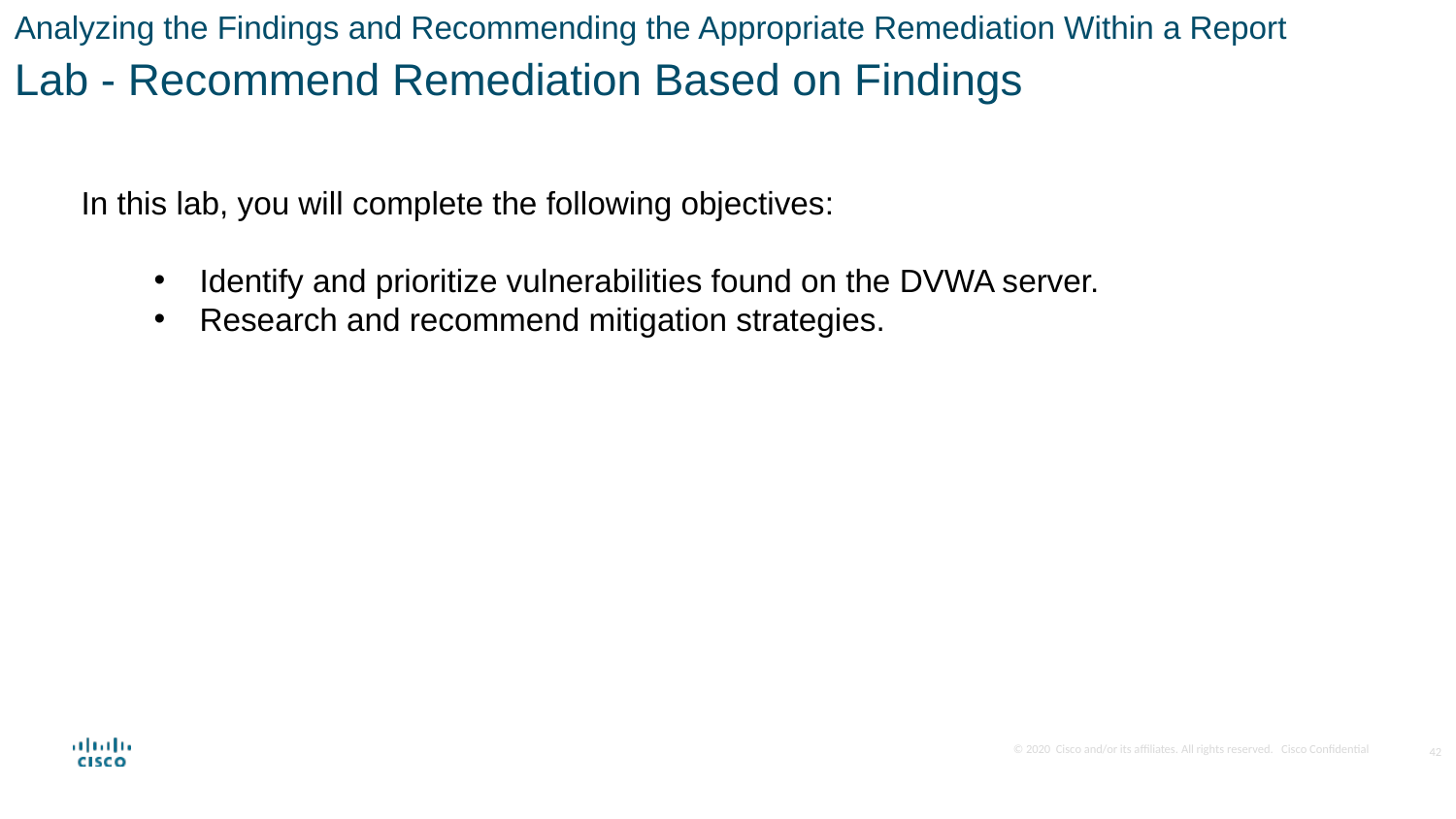

Analyzing the Findings and Recommending the Appropriate Remediation Within a Report
Lab - Recommend Remediation Based on Findings
In this lab, you will complete the following objectives:

Identify and prioritize vulnerabilities found on the DVWA server.
Research and recommend mitigation strategies.
42